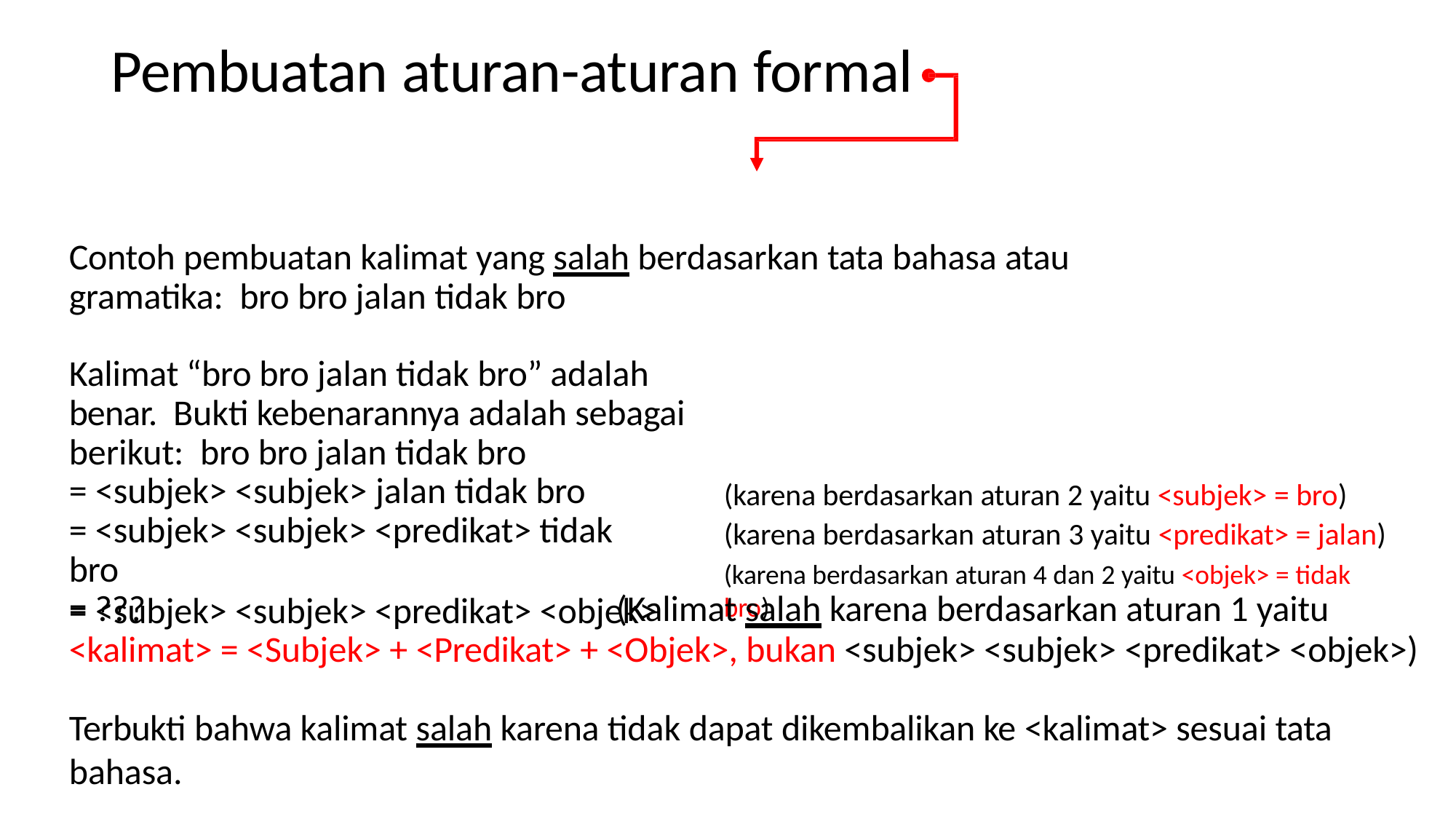

# Pembuatan aturan-aturan formal

Contoh pembuatan kalimat yang salah berdasarkan tata bahasa atau gramatika:  bro bro jalan tidak bro

Kalimat “bro bro jalan tidak bro” adalah benar.  Bukti kebenarannya adalah sebagai berikut:  bro bro jalan tidak bro
= <subjek> <subjek> jalan tidak bro
= <subjek> <subjek> <predikat> tidak bro
= <subjek> <subjek> <predikat> <objek>
(karena berdasarkan aturan 2 yaitu <subjek> = bro)
(karena berdasarkan aturan 3 yaitu <predikat> = jalan)
(karena berdasarkan aturan 4 dan 2 yaitu <objek> = tidak bro)
= ???	(Kalimat salah karena berdasarkan aturan 1 yaitu
<kalimat> = <Subjek> + <Predikat> + <Objek>, bukan <subjek> <subjek> <predikat> <objek>)

Terbukti bahwa kalimat salah karena tidak dapat dikembalikan ke <kalimat> sesuai tata bahasa.